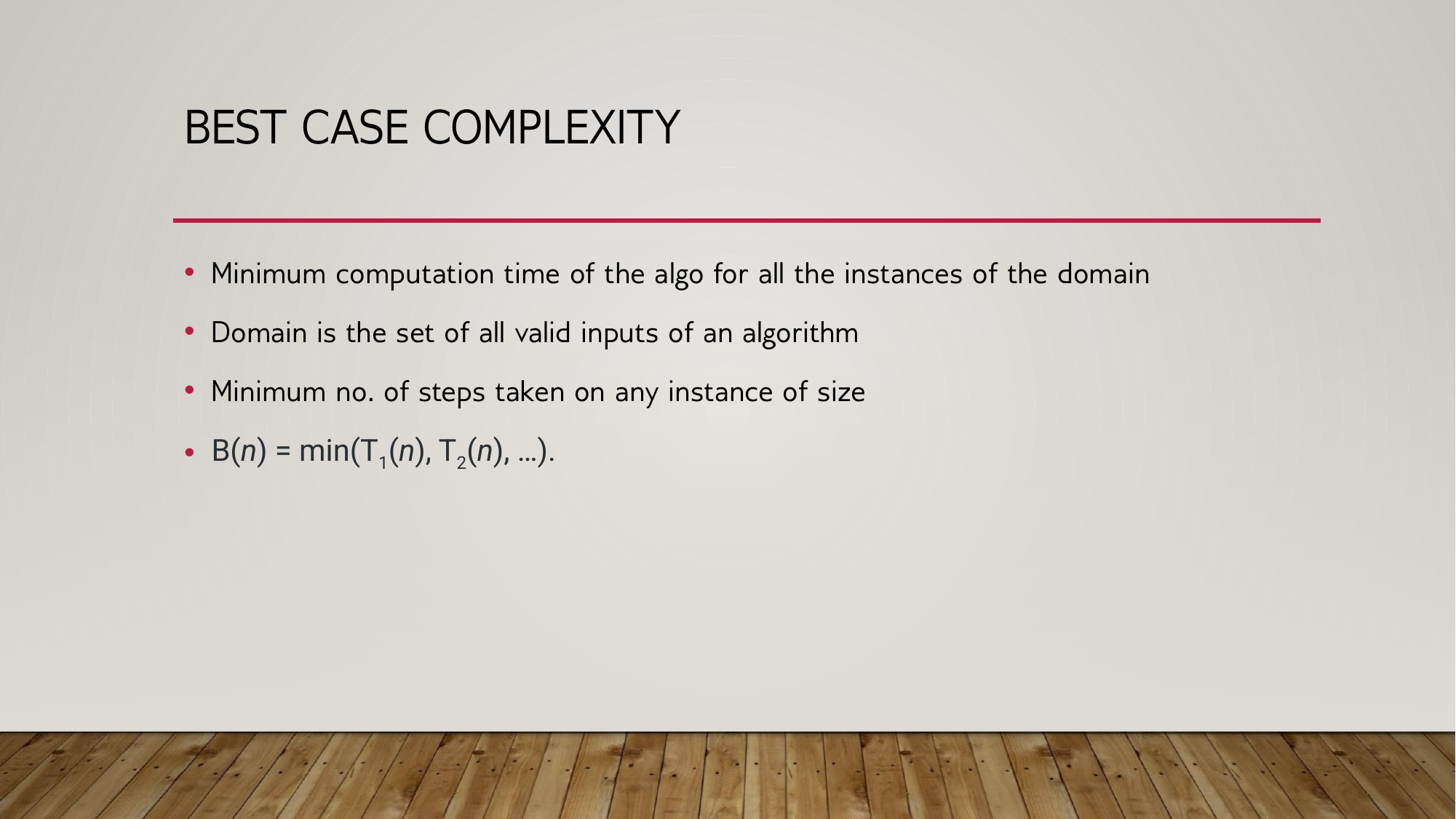

# BEST CASE COMPLEXITY
Minimum computation time of the algo for all the instances of the domain
Domain is the set of all valid inputs of an algorithm
Minimum no. of steps taken on any instance of size
B(n) = min(T1(n), T2(n), …).